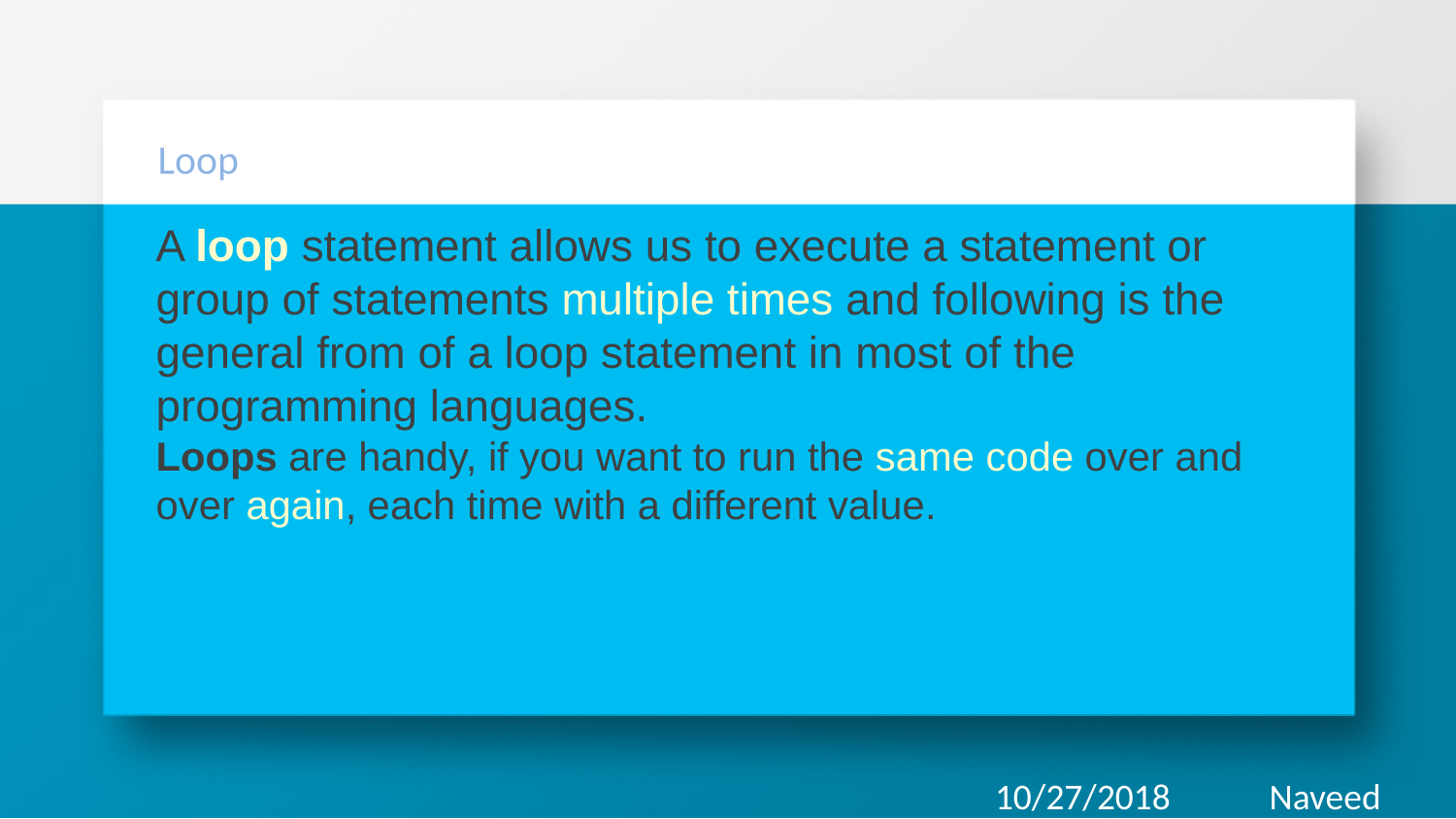

Loop
A loop statement allows us to execute a statement or group of statements multiple times and following is the general from of a loop statement in most of the programming languages.
Loops are handy, if you want to run the same code over and over again, each time with a different value.
10/27/2018            Naveed